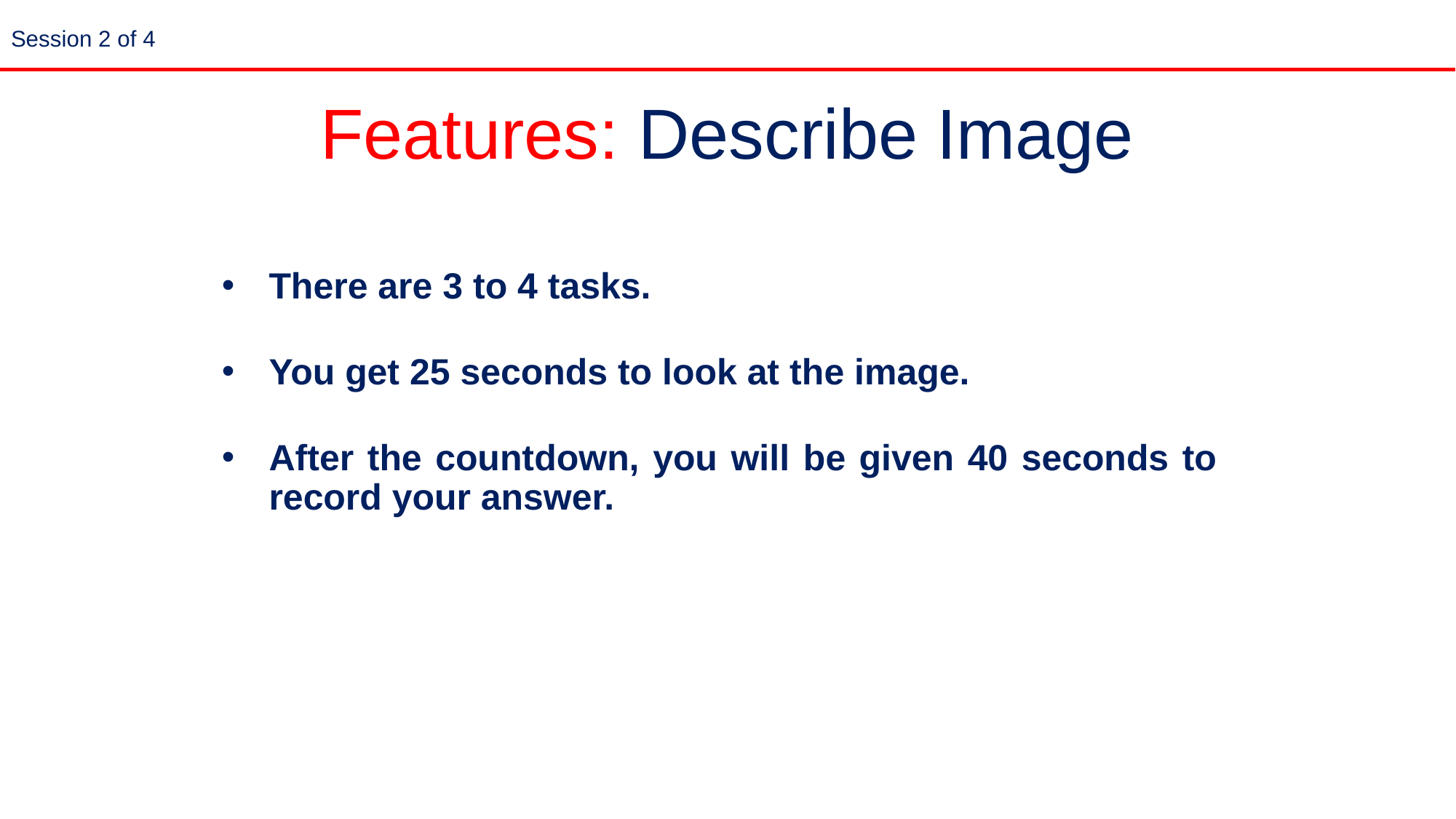

Session 2 of 4
Features: Describe Image

There are 3 to 4 tasks.

You get 25 seconds to look at the image.

After the countdown, you will be given 40 seconds to record your answer.